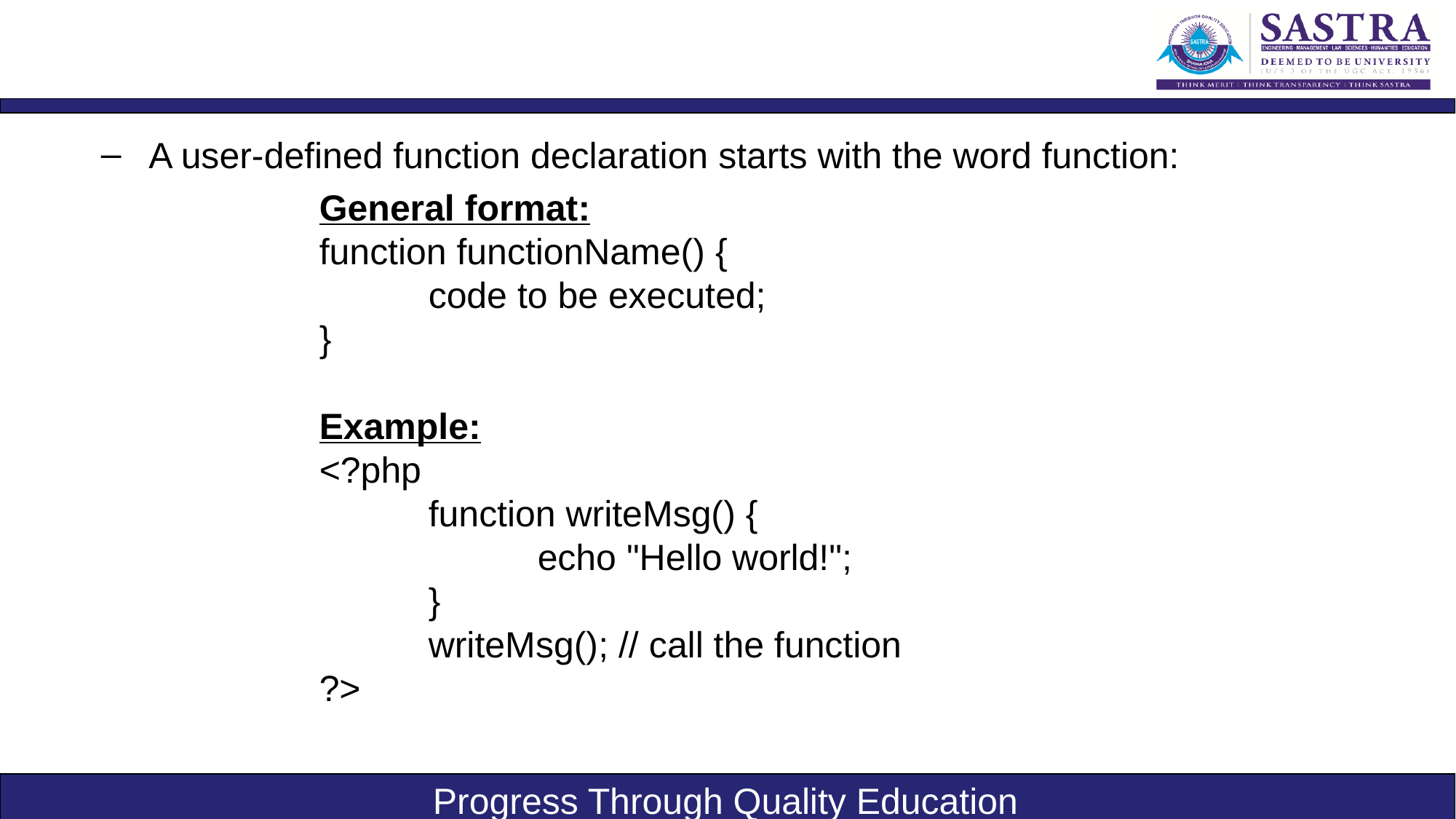

#
A user-defined function declaration starts with the word function:
General format:
function functionName() {
  	code to be executed;
}

Example:
<?php
	function writeMsg() {
  		echo "Hello world!";
	}
	writeMsg(); // call the function
?>